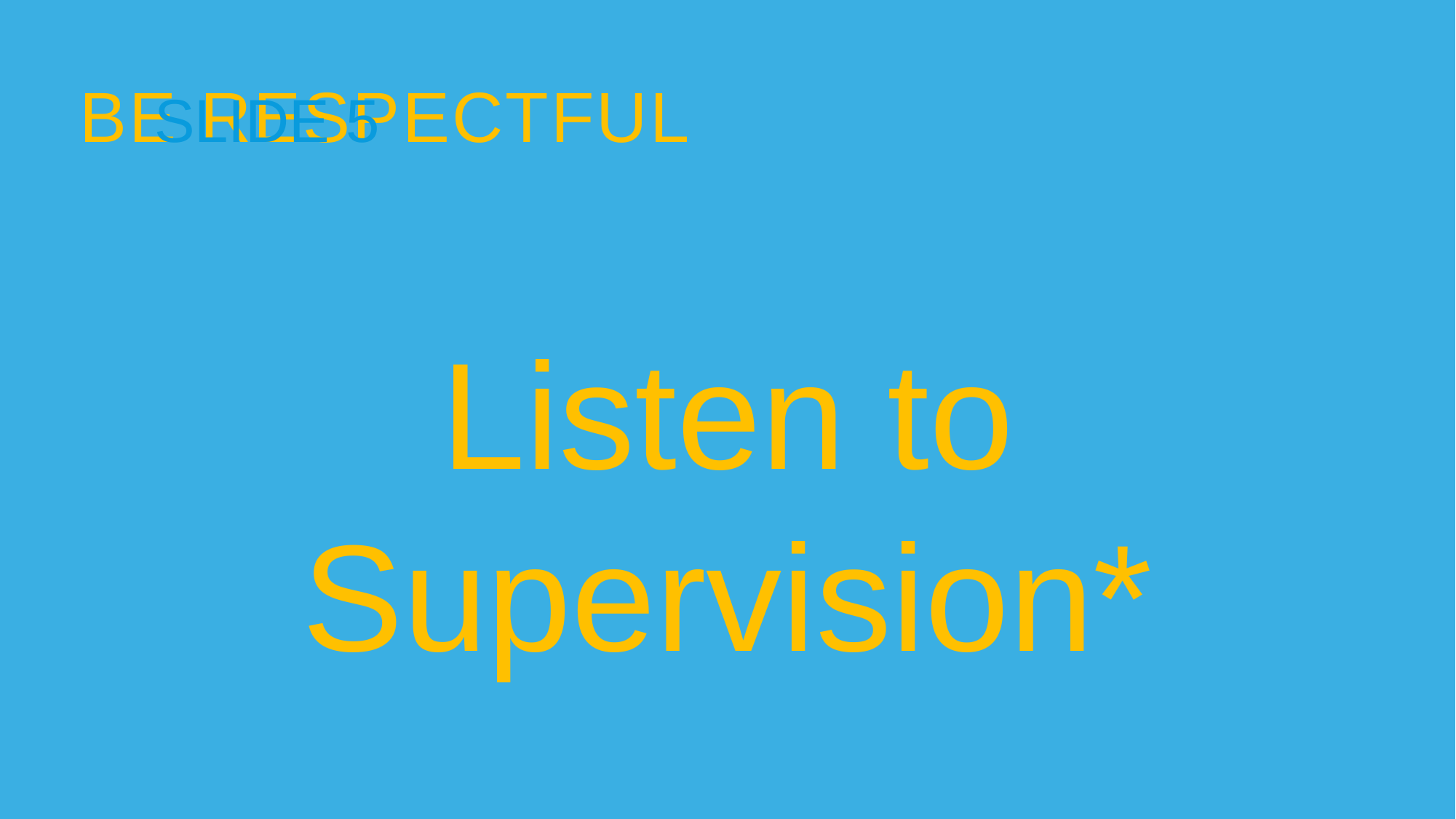

# Slide 5
BE RESPECTFUL
Listen to Supervision*